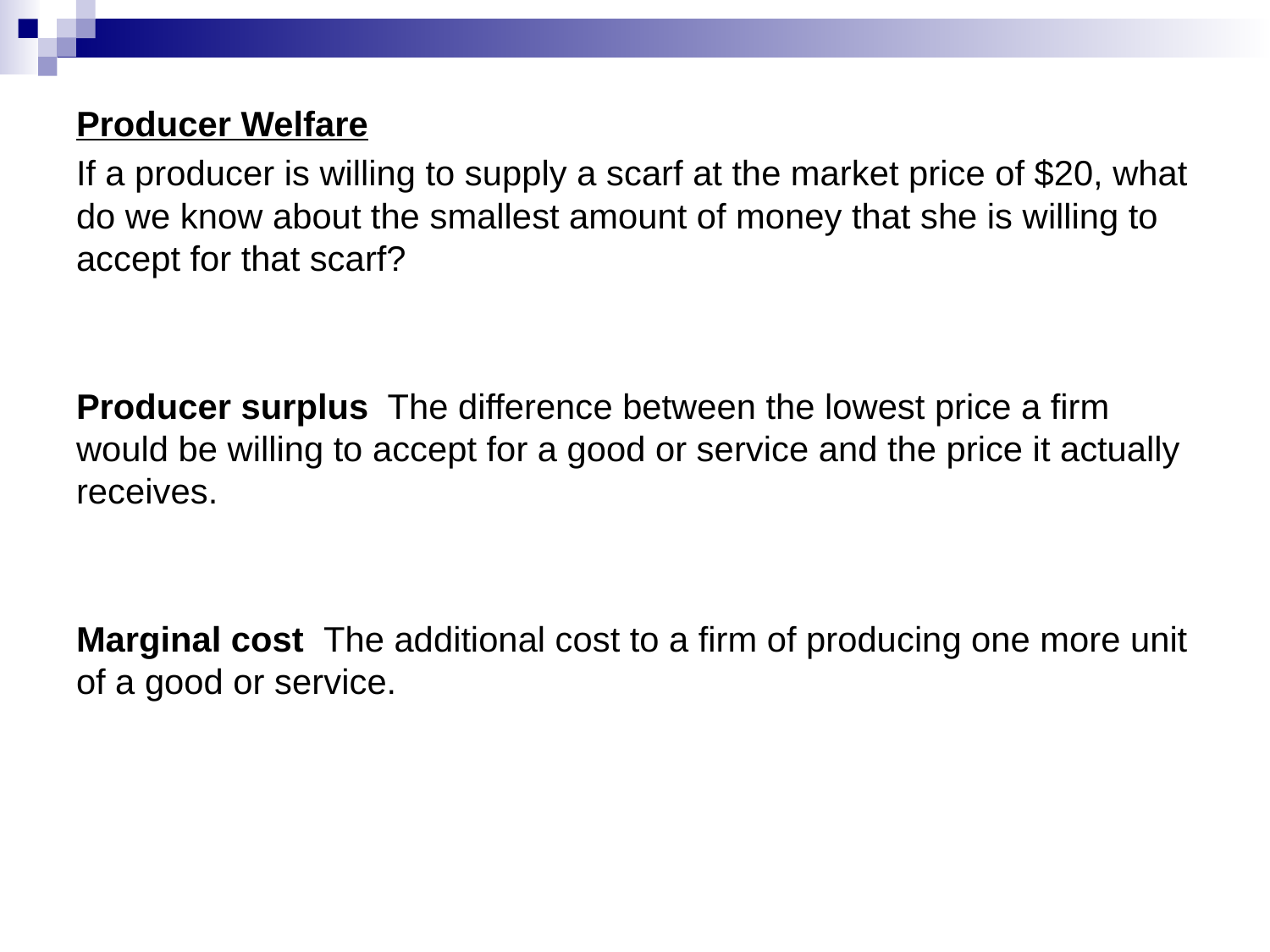

Producer Welfare
If a producer is willing to supply a scarf at the market price of $20, what do we know about the smallest amount of money that she is willing to accept for that scarf?

Producer surplus  The difference between the lowest price a firm would be willing to accept for a good or service and the price it actually receives.

Marginal cost  The additional cost to a firm of producing one more unit of a good or service.